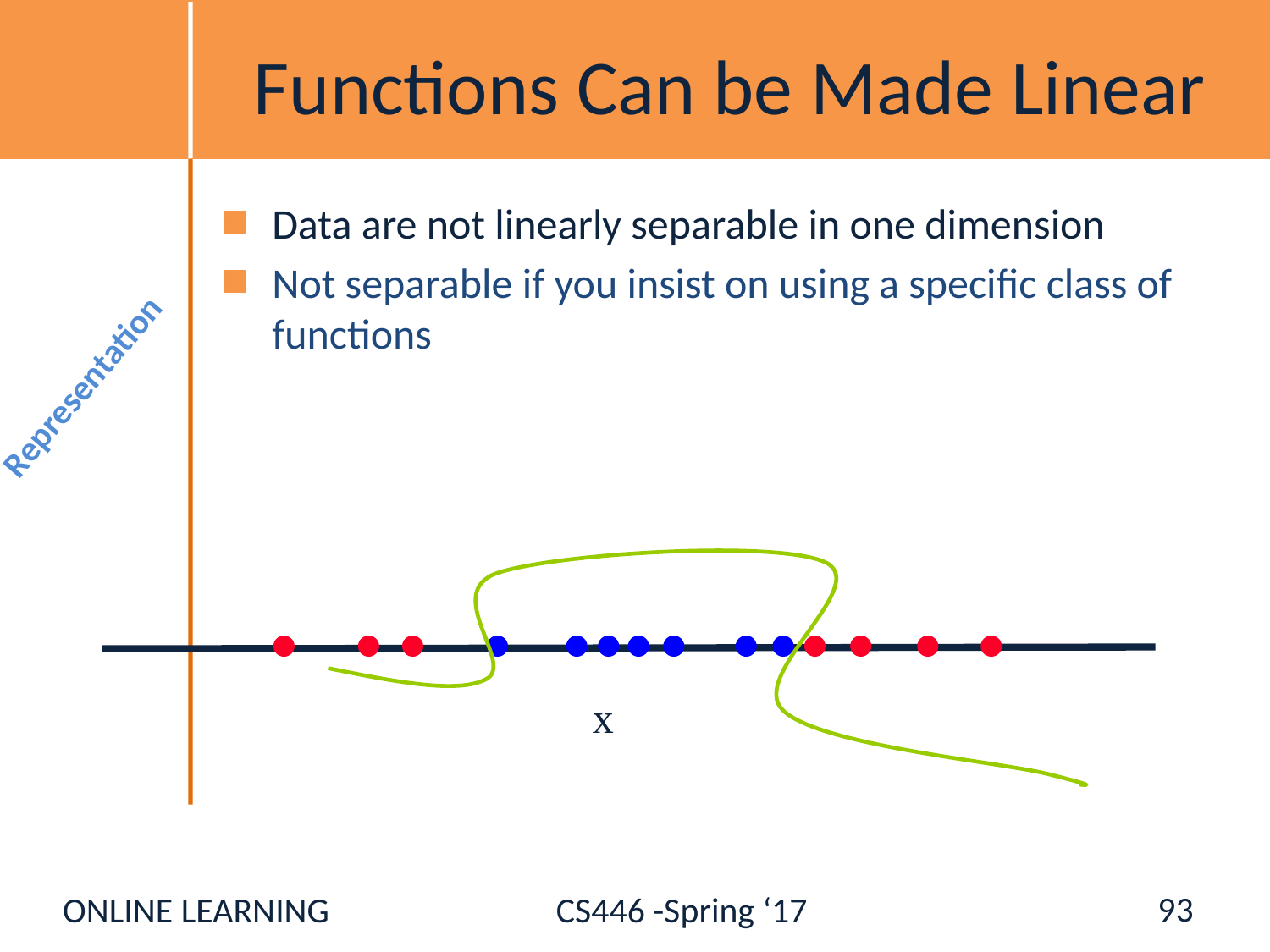

# Functions Can be Made Linear
Data are not linearly separable in one dimension
Not separable if you insist on using a specific class of functions

Representation

x
93